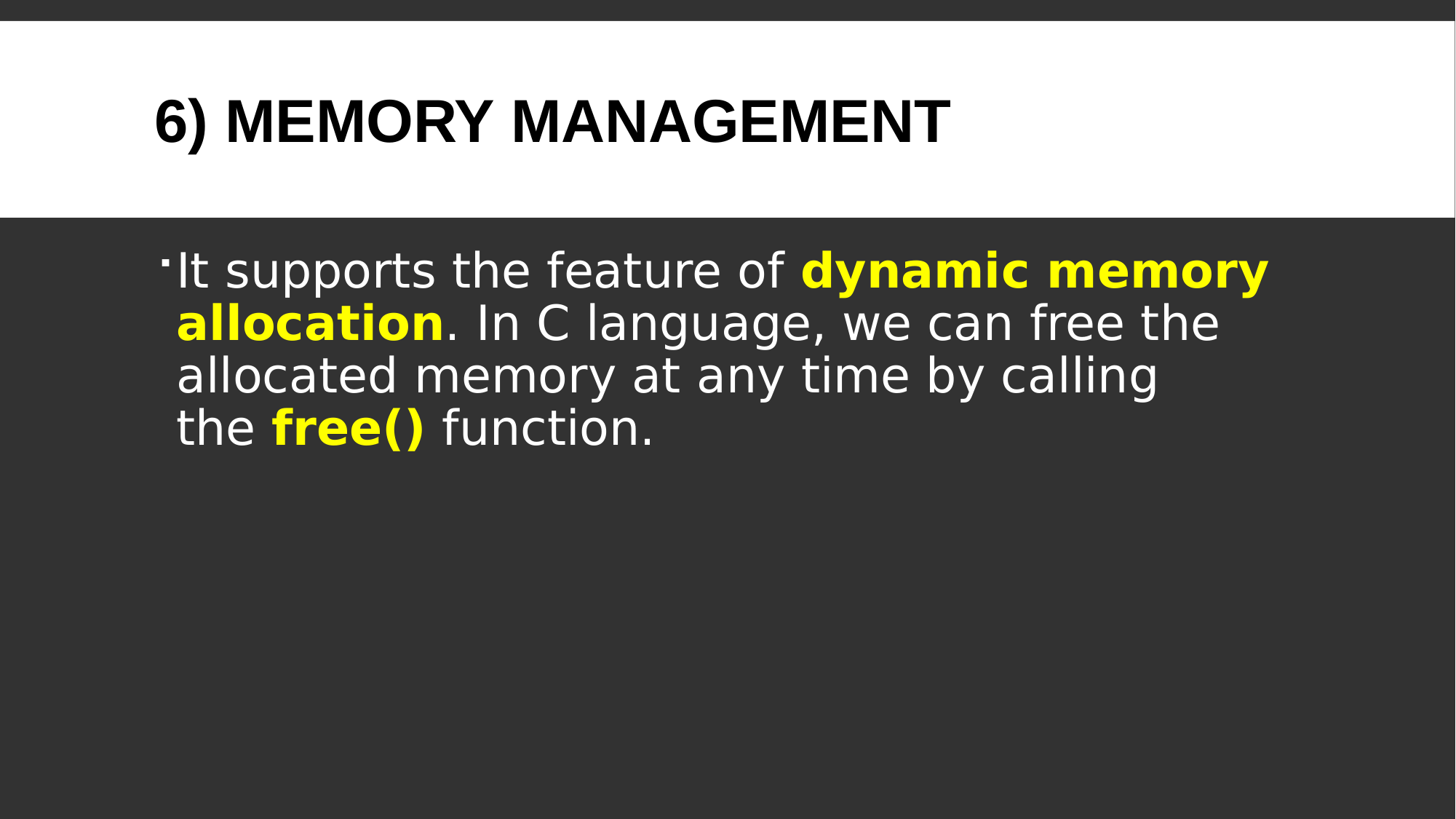

# 6) Memory Management
It supports the feature of dynamic memory allocation. In C language, we can free the allocated memory at any time by calling the free() function.